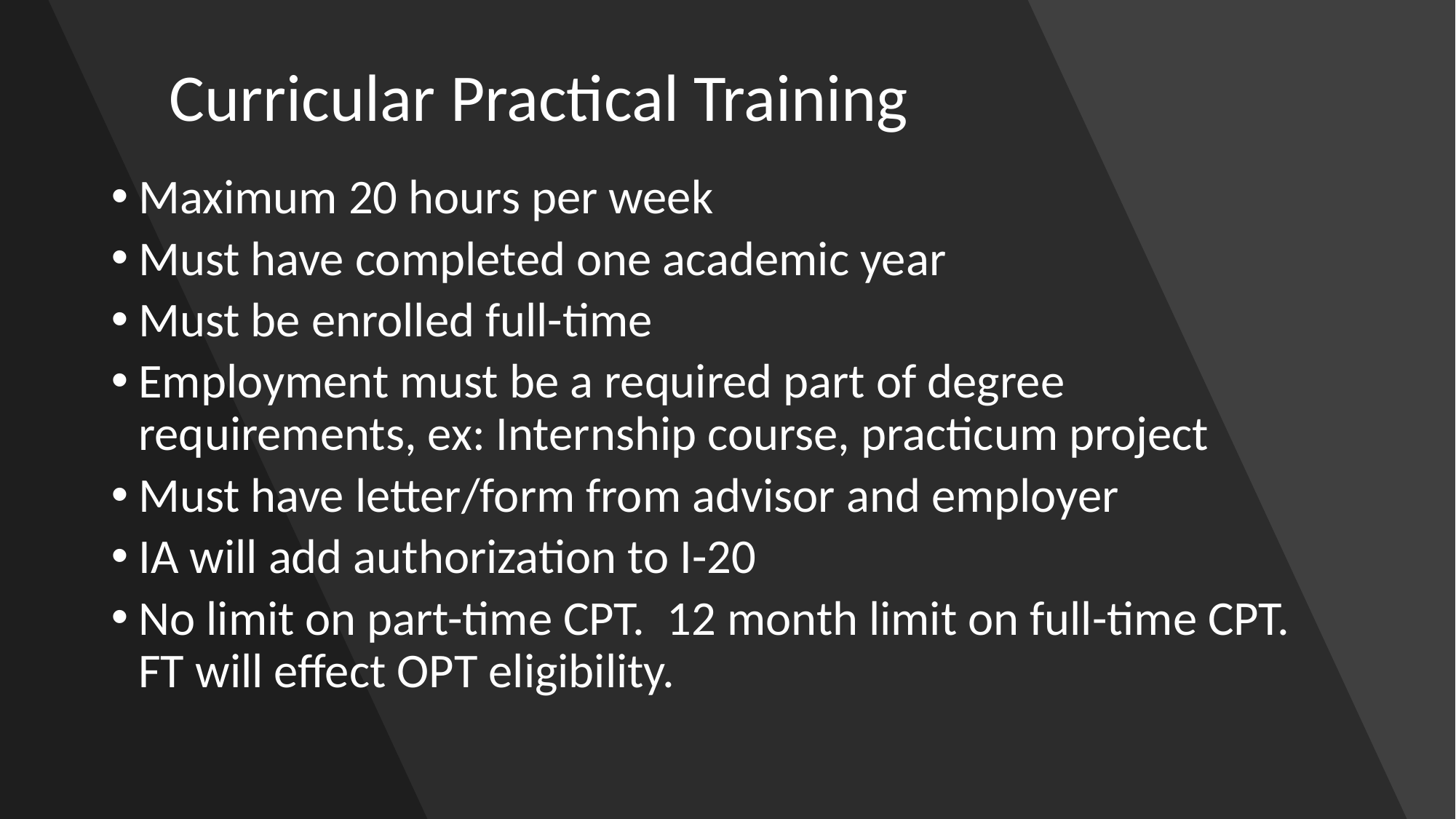

Curricular Practical Training

Maximum 20 hours per week
Must have completed one academic year
Must be enrolled full-time
Employment must be a required part of degree requirements, ex: Internship course, practicum project
Must have letter/form from advisor and employer
IA will add authorization to I-20
No limit on part-time CPT.  12 month limit on full-time CPT.  FT will effect OPT eligibility.